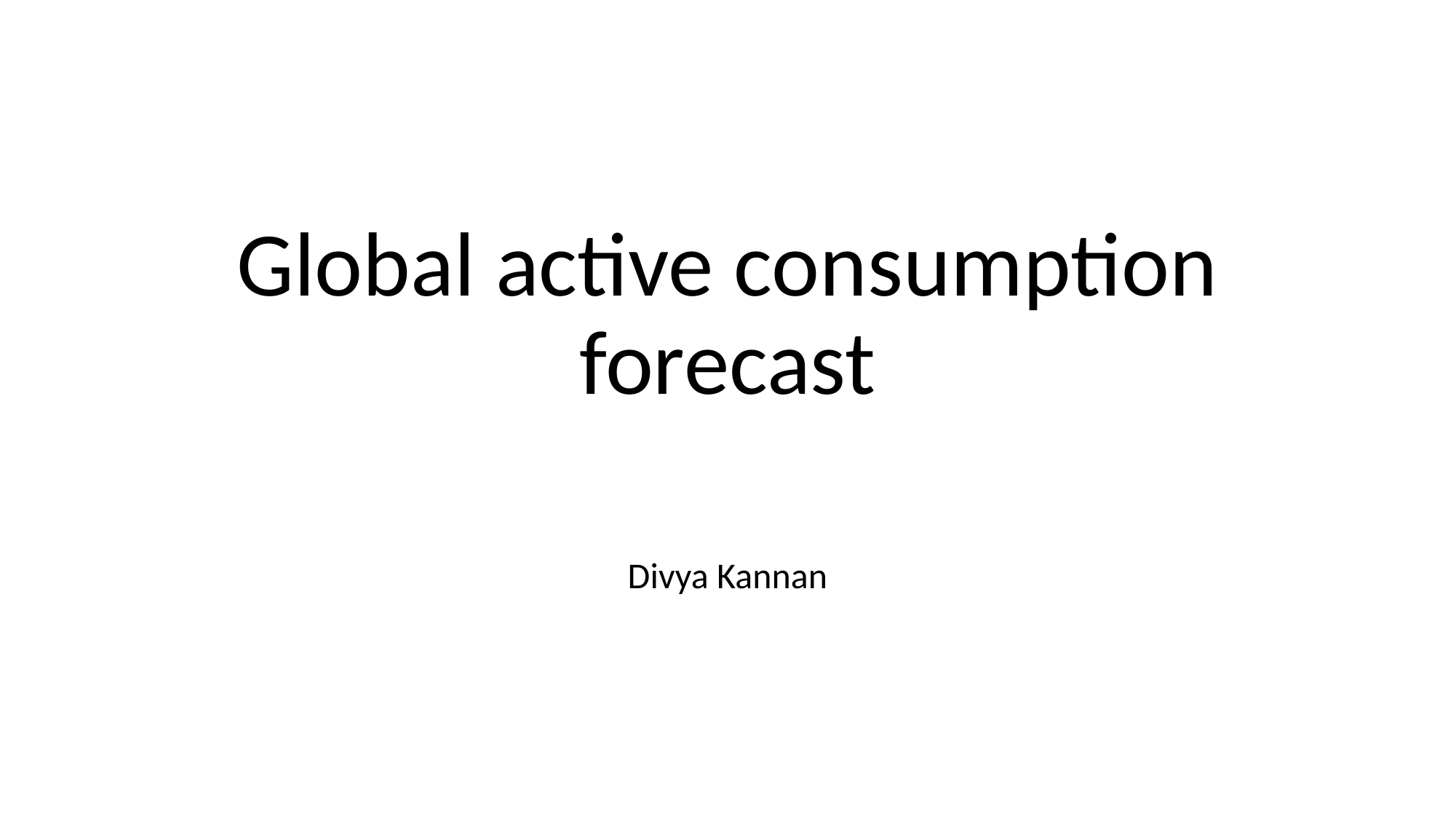

# Global active consumption forecast
Divya Kannan